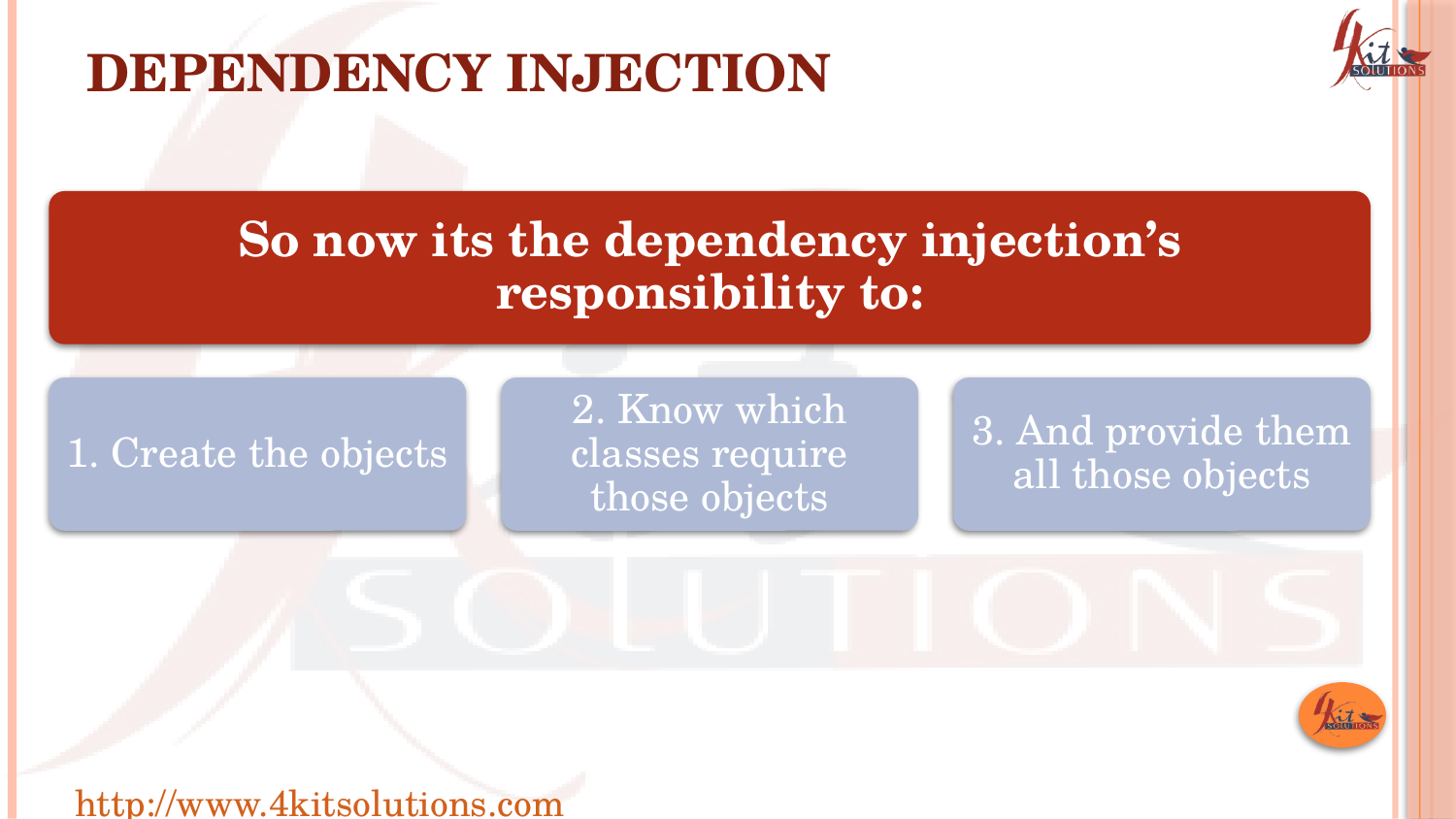

# Dependency Injection
So now its the dependency injection’s responsibility to:
1. Create the objects
2. Know which classes require those objects
3. And provide them all those objects